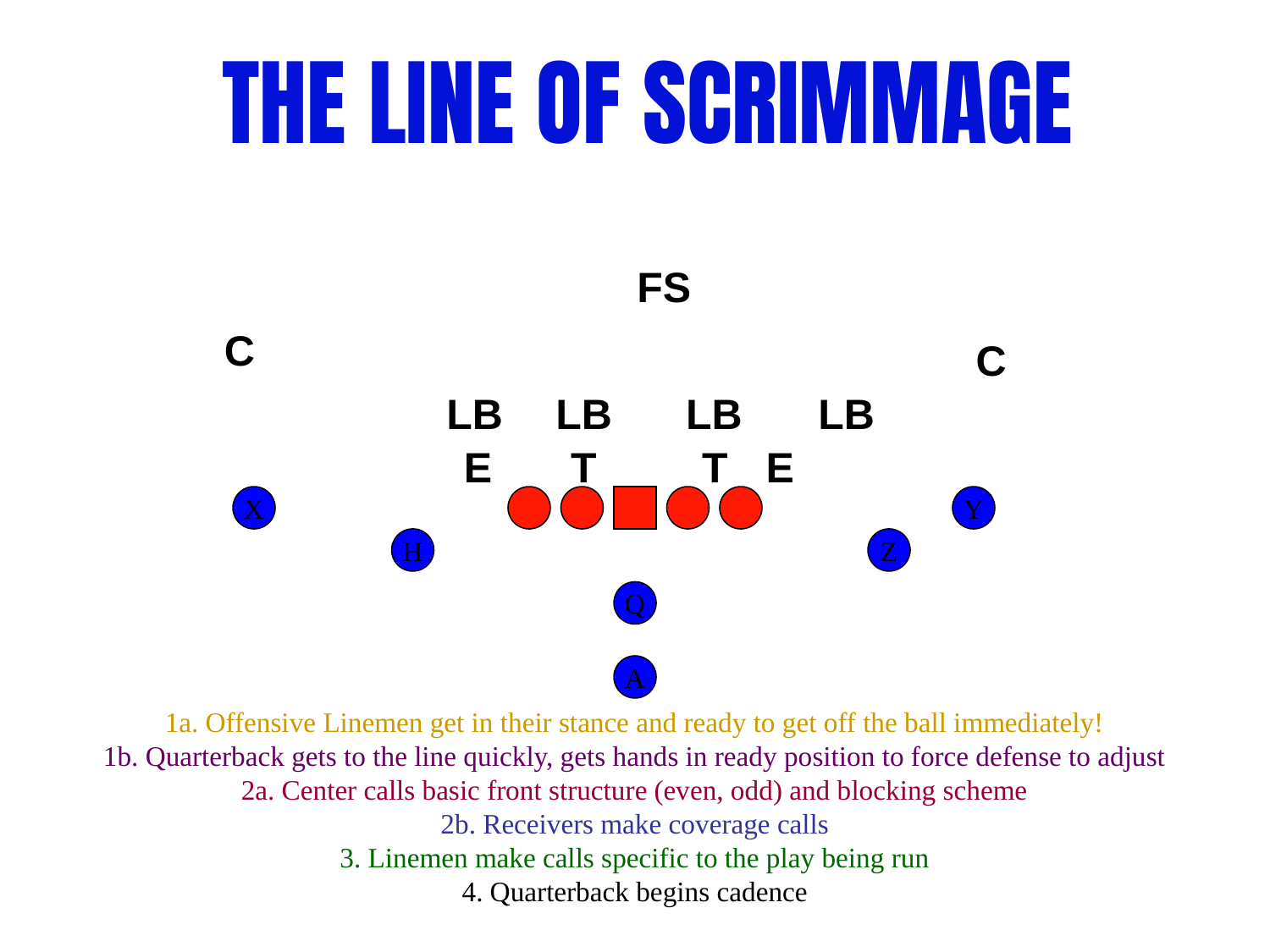

THE LINE OF SCRIMMAGE
FS
C
C
LB
LB
LB
LB
E
T
T
E
X
Y

H
Z
Q
A
1a. Offensive Linemen get in their stance and ready to get off the ball immediately!
1b. Quarterback gets to the line quickly, gets hands in ready position to force defense to adjust
2a. Center calls basic front structure (even, odd) and blocking scheme
2b. Receivers make coverage calls
3. Linemen make calls specific to the play being run
4. Quarterback begins cadence